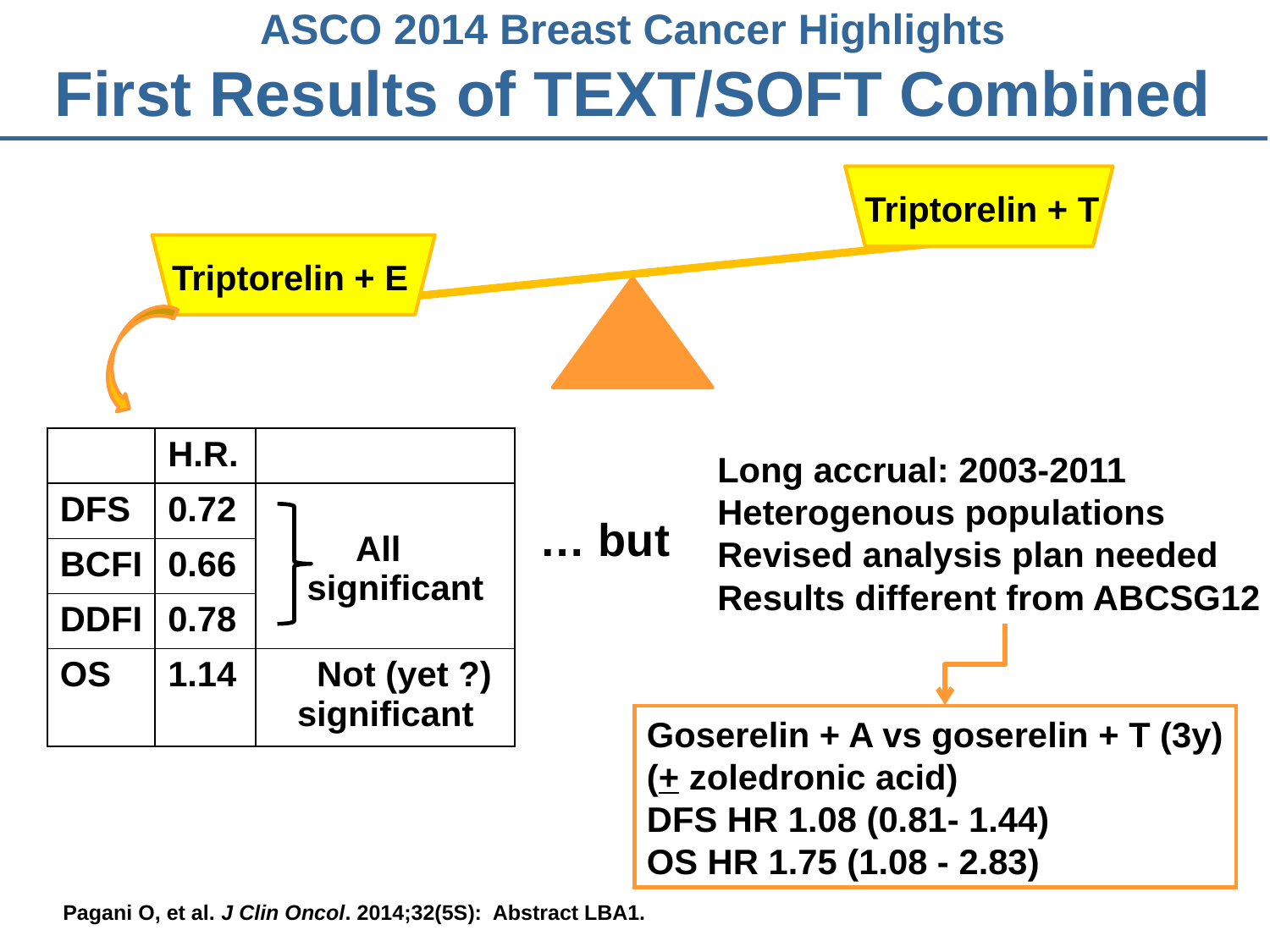

# ASCO 2014 Breast Cancer Highlights First Results of TEXT/SOFT Combined

Triptorelin + T

Triptorelin + E

|  | H.R. |  |
| --- | --- | --- |
| DFS | 0.72 | All significant |
| BCFI | 0.66 |  |
| DDFI | 0.78 |  |
| OS | 1.14 | Not (yet ?) significant |
Long accrual: 2003-2011
Heterogenous populations
Revised analysis plan needed
Results different from ABCSG12

… but
Goserelin + A vs goserelin + T (3y)
(+ zoledronic acid)
DFS HR 1.08 (0.81- 1.44)
OS HR 1.75 (1.08 - 2.83)
Pagani O, et al. J Clin Oncol. 2014;32(5S):  Abstract LBA1.